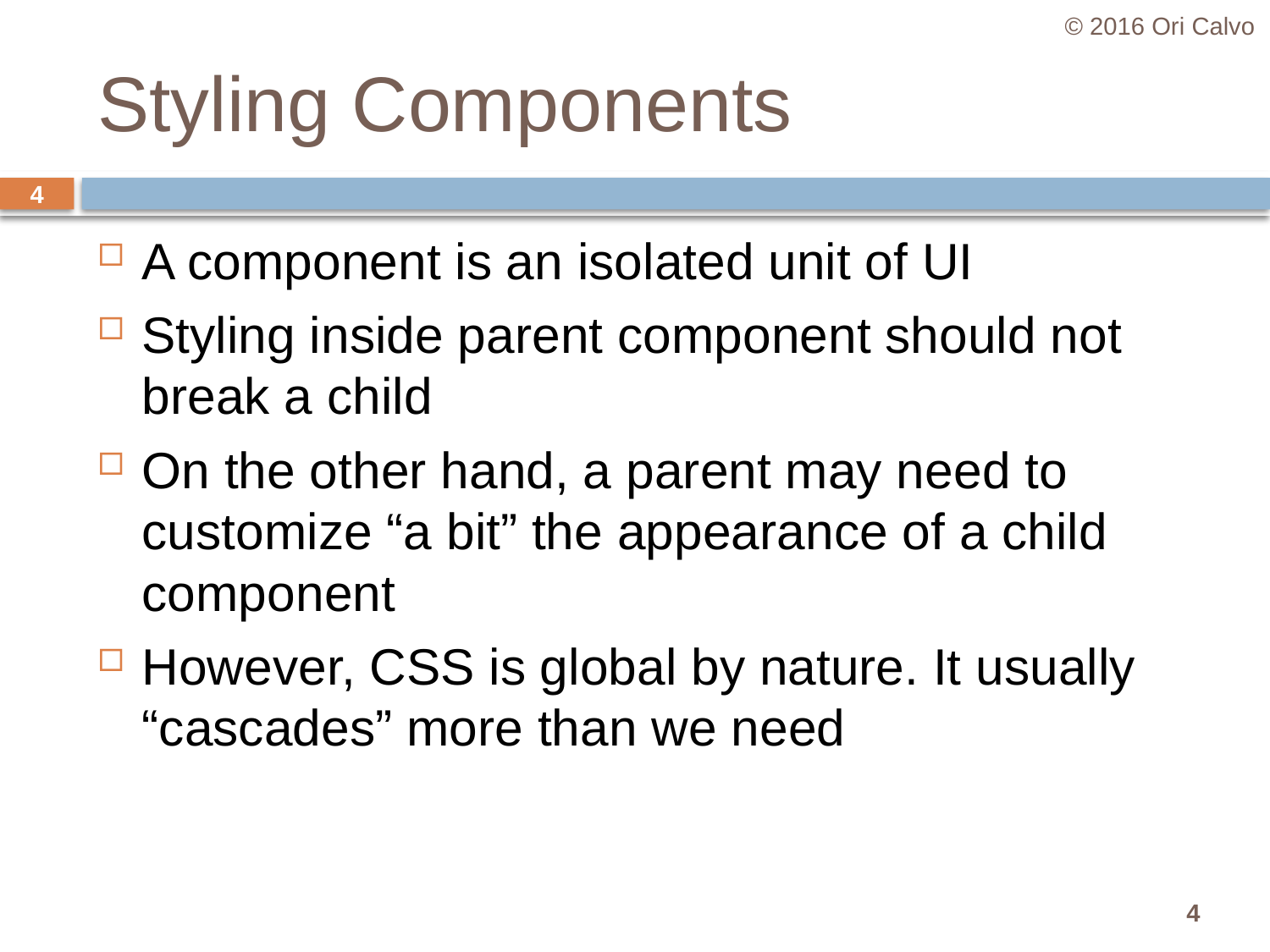

© 2016 Ori Calvo
# Styling Components
4
A component is an isolated unit of UI
Styling inside parent component should not break a child
On the other hand, a parent may need to customize “a bit” the appearance of a child component
However, CSS is global by nature. It usually “cascades” more than we need